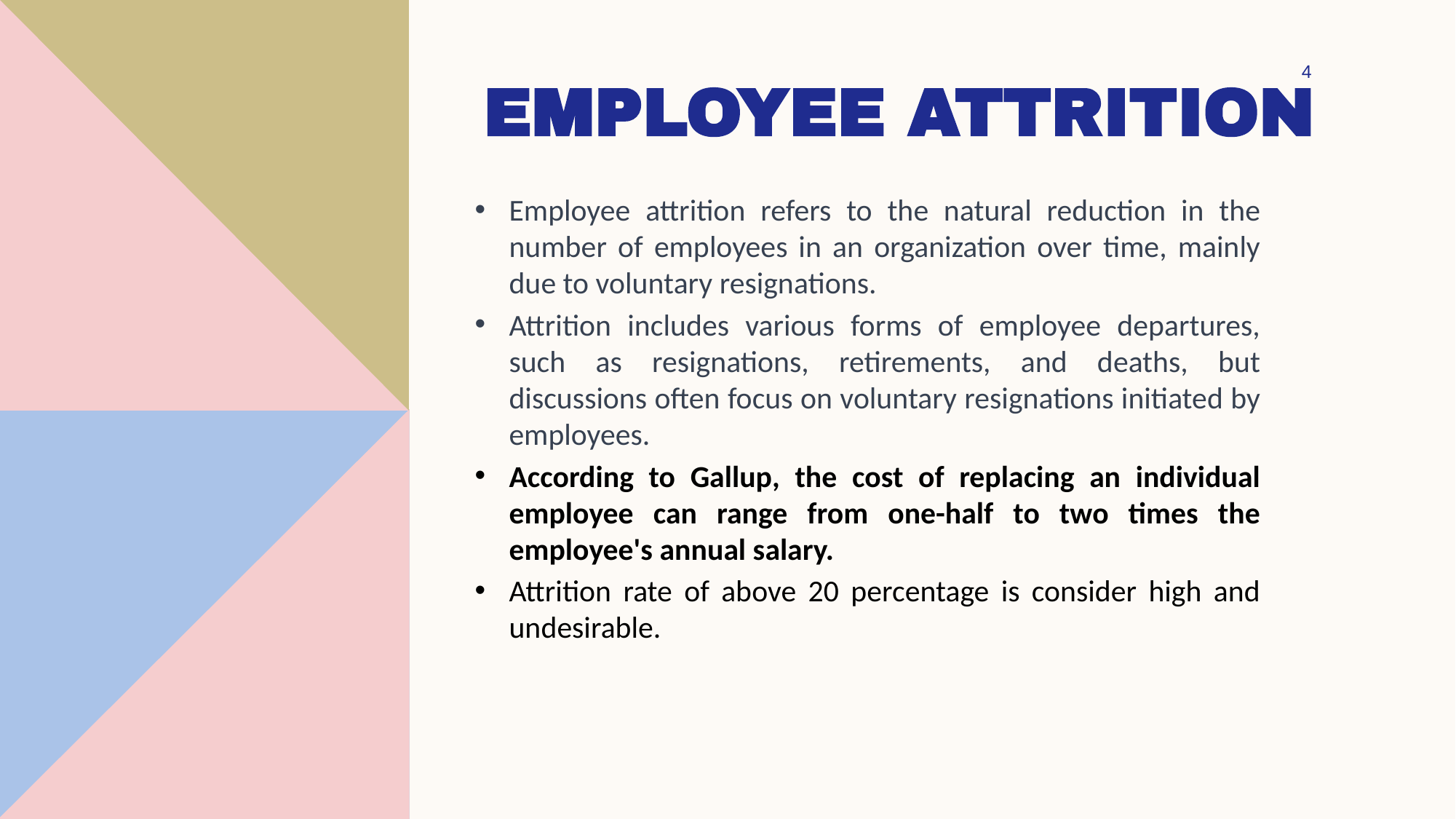

# EMPLOYEE attrition
4
Employee attrition refers to the natural reduction in the number of employees in an organization over time, mainly due to voluntary resignations.
Attrition includes various forms of employee departures, such as resignations, retirements, and deaths, but discussions often focus on voluntary resignations initiated by employees.
According to Gallup, the cost of replacing an individual employee can range from one-half to two times the employee's annual salary.
Attrition rate of above 20 percentage is consider high and undesirable.